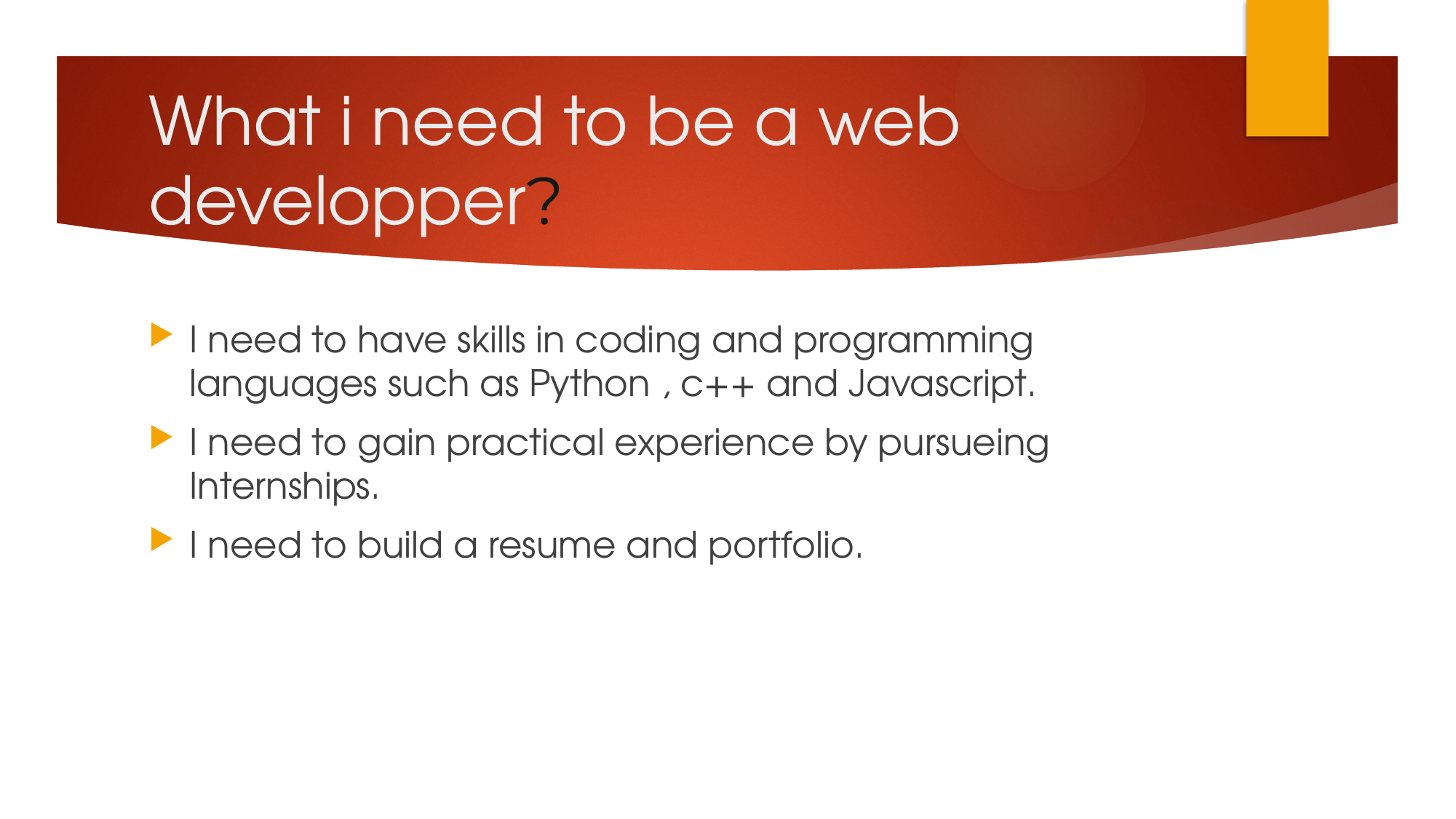

# What i need to be a web developper?
I need to have skills in coding and programming languages such as Python , c++ and Javascript.
I need to gain practical experience by pursueing Internships.
I need to build a resume and portfolio.